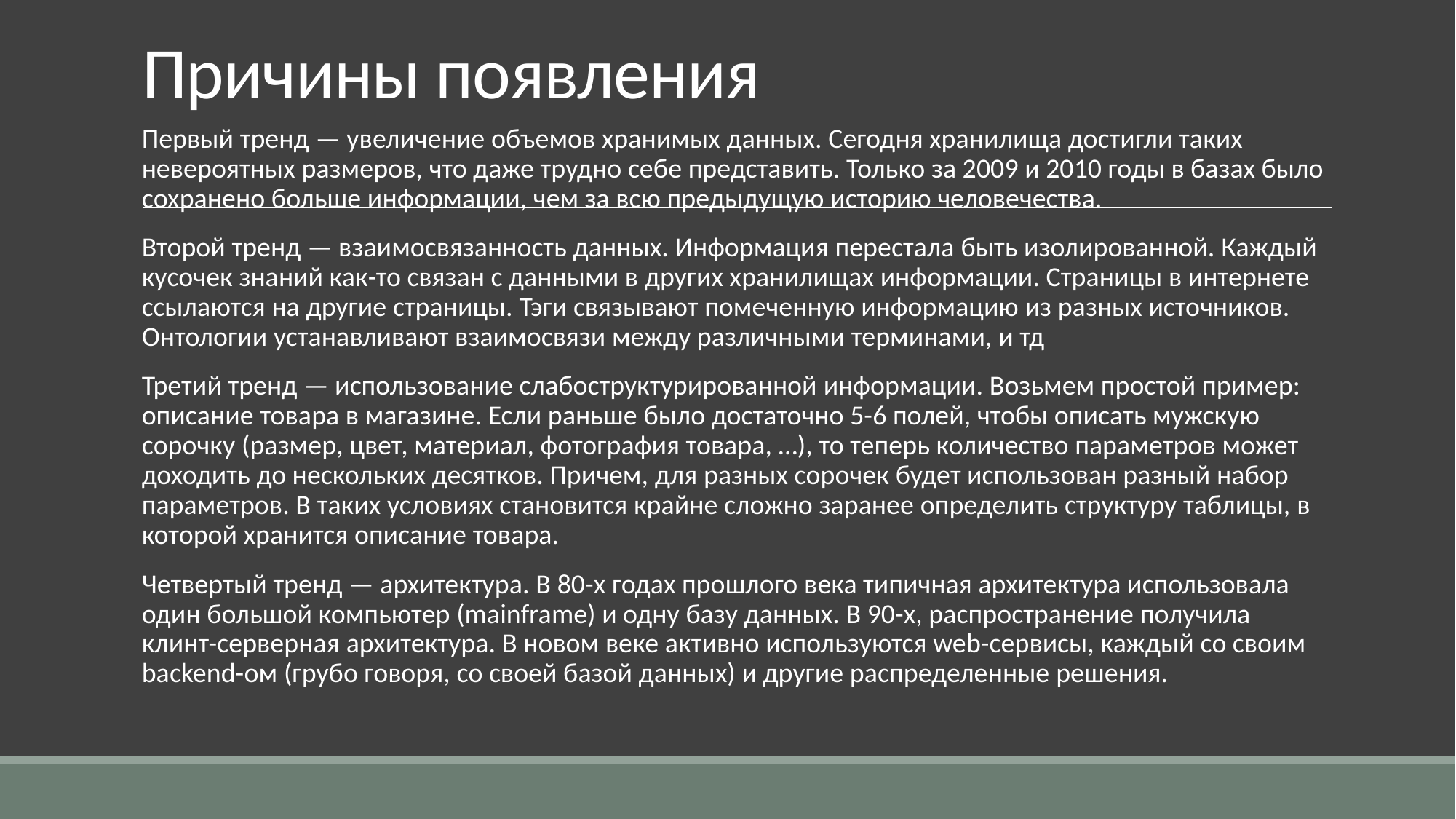

# Причины появления
Первый тренд — увеличение объемов хранимых данных. Сегодня хранилища достигли таких невероятных размеров, что даже трудно себе представить. Только за 2009 и 2010 годы в базах было сохранено больше информации, чем за всю предыдущую историю человечества.
Второй тренд — взаимосвязанность данных. Информация перестала быть изолированной. Каждый кусочек знаний как-то связан с данными в других хранилищах информации. Страницы в интернете ссылаются на другие страницы. Тэги связывают помеченную информацию из разных источников. Онтологии устанавливают взаимосвязи между различными терминами, и тд
Третий тренд — использование слабоструктурированной информации. Возьмем простой пример: описание товара в магазине. Если раньше было достаточно 5-6 полей, чтобы описать мужскую сорочку (размер, цвет, материал, фотография товара, …), то теперь количество параметров может доходить до нескольких десятков. Причем, для разных сорочек будет использован разный набор параметров. В таких условиях становится крайне сложно заранее определить структуру таблицы, в которой хранится описание товара.
Четвертый тренд — архитектура. В 80-х годах прошлого века типичная архитектура использовала один большой компьютер (mainframe) и одну базу данных. В 90-х, распространение получила клинт-серверная архитектура. В новом веке активно используются web-сервисы, каждый со своим backend-ом (грубо говоря, со своей базой данных) и другие распределенные решения.